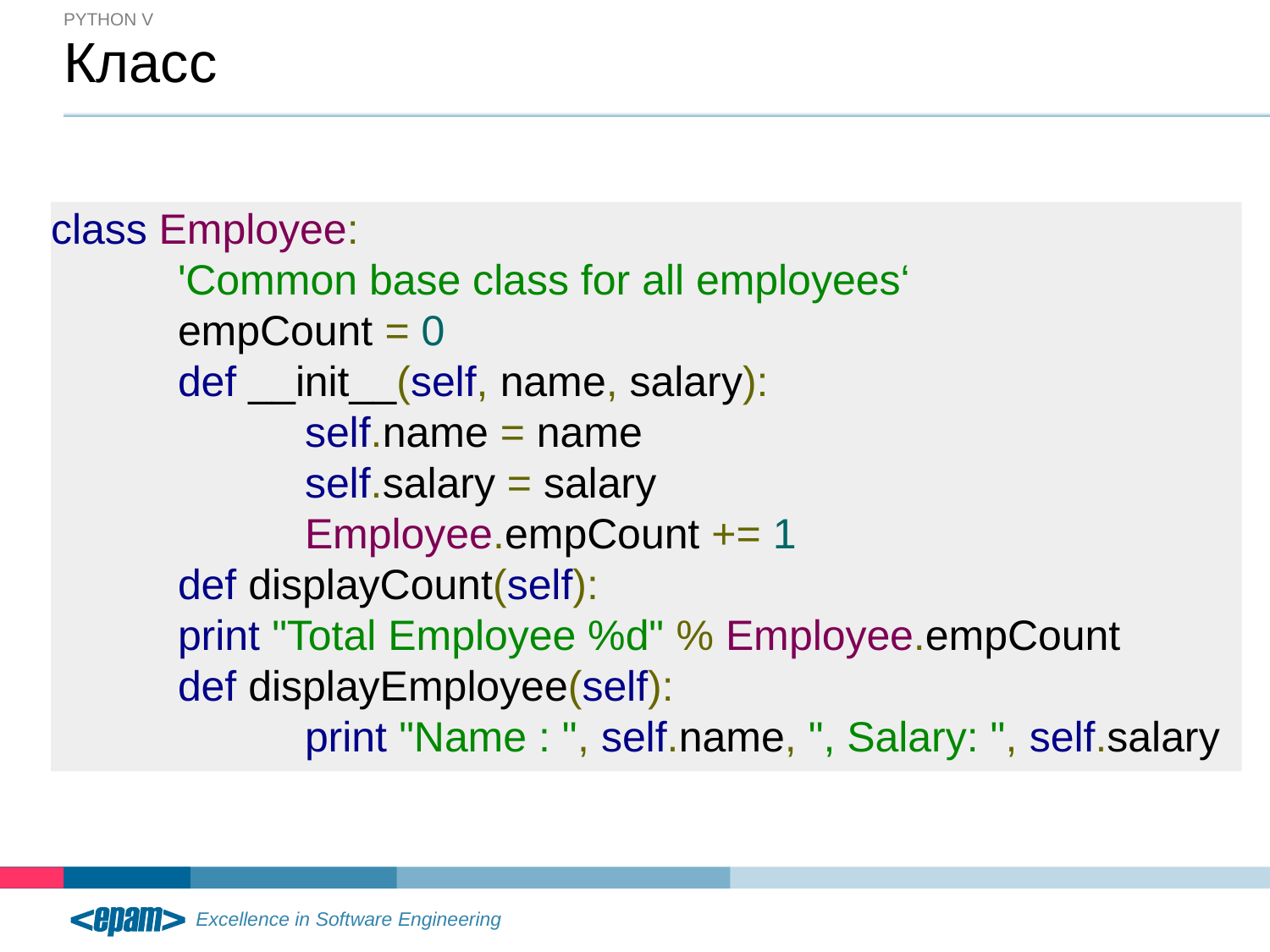

Python V
# Класс
class Employee:
	'Common base class for all employees‘
	empCount = 0
	def __init__(self, name, salary):
		self.name = name
		self.salary = salary
		Employee.empCount += 1
	def displayCount(self):
	print "Total Employee %d" % Employee.empCount
	def displayEmployee(self):
		print "Name : ", self.name, ", Salary: ", self.salary